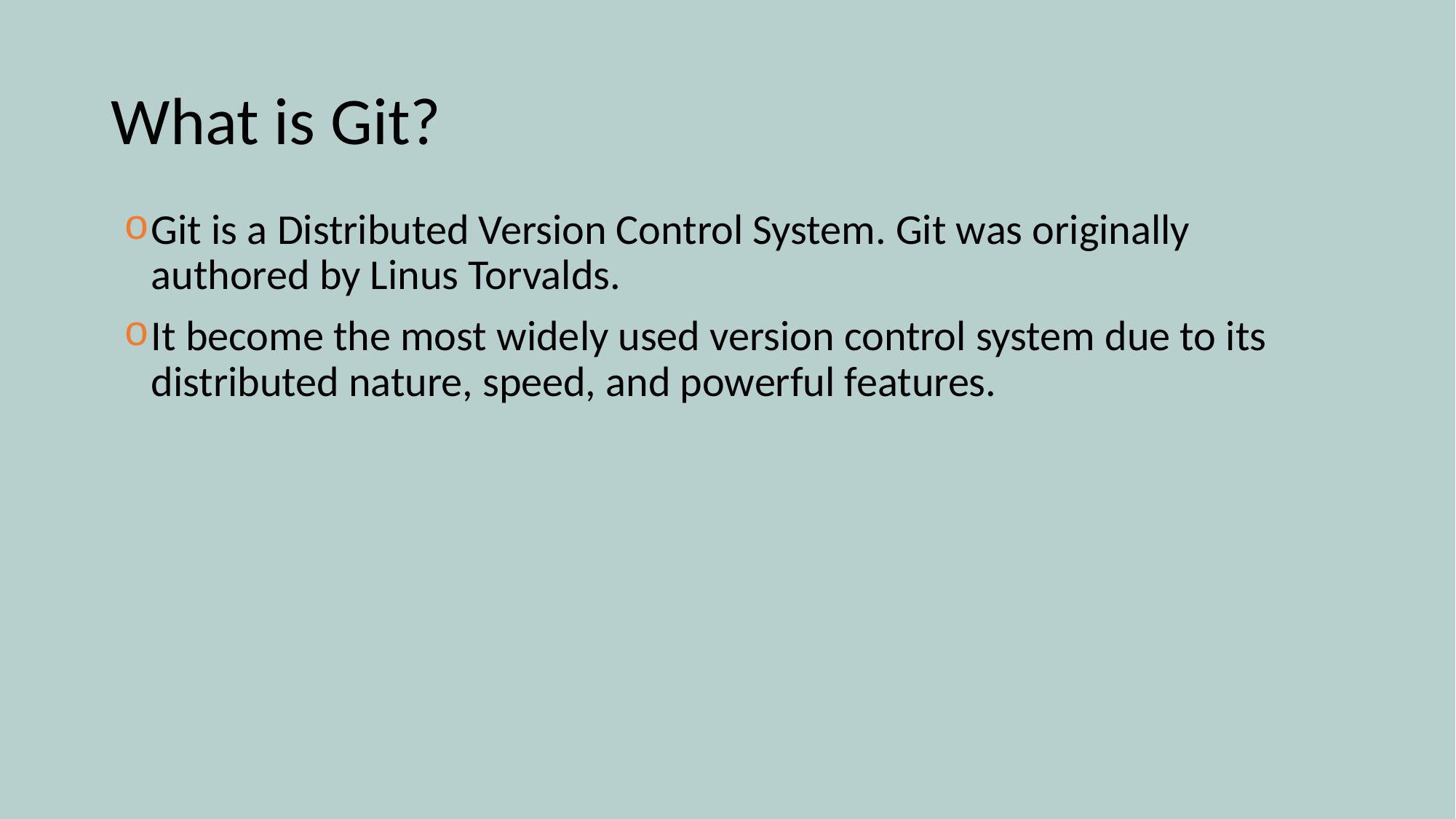

# What is Git?
Git is a Distributed Version Control System. Git was originally authored by Linus Torvalds.
It become the most widely used version control system due to its distributed nature, speed, and powerful features.